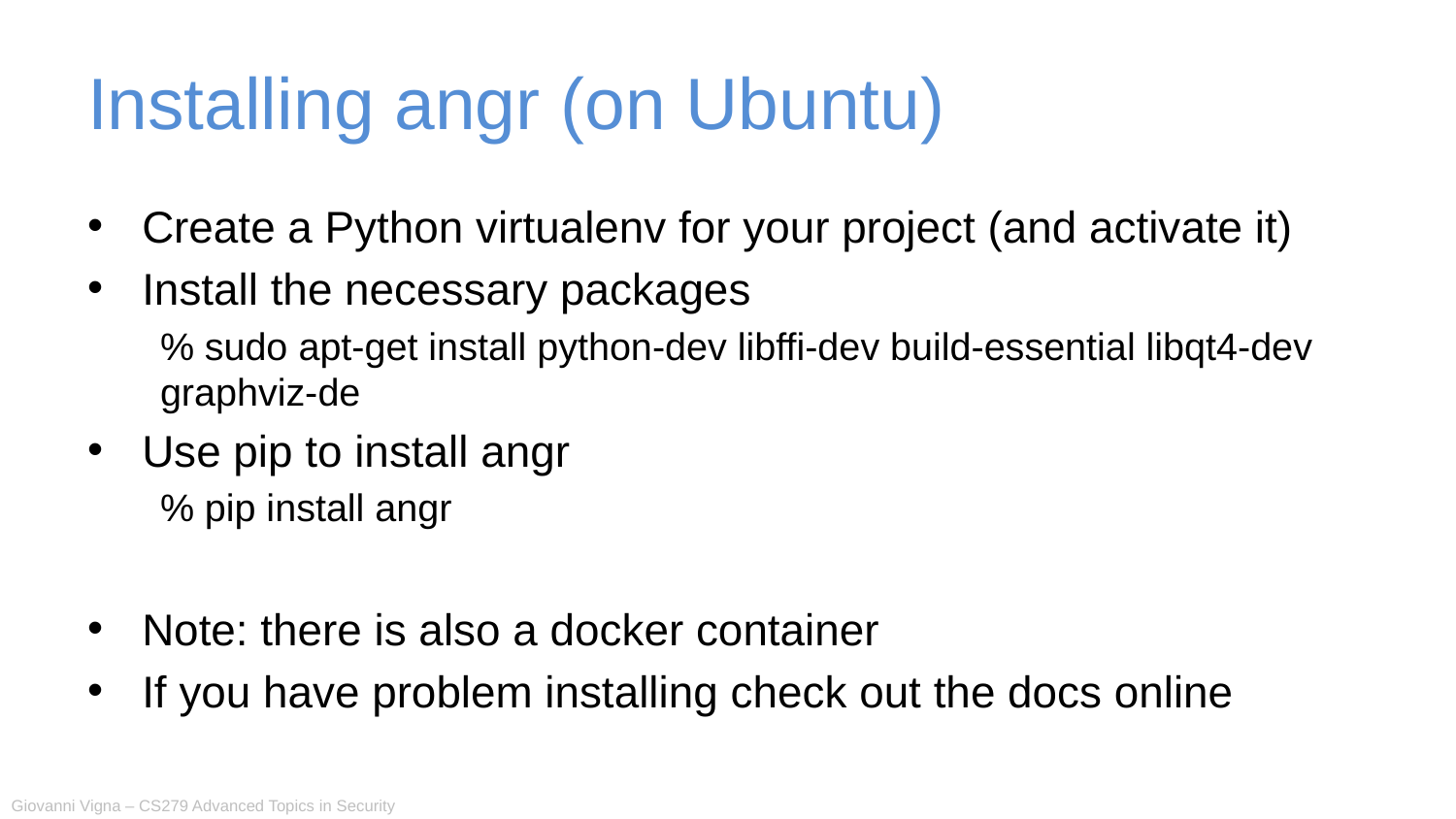

# Installing angr (on Ubuntu)
Create a Python virtualenv for your project (and activate it)
Install the necessary packages
% sudo apt-get install python-dev libffi-dev build-essential libqt4-dev graphviz-de
Use pip to install angr
% pip install angr

Note: there is also a docker container
If you have problem installing check out the docs online